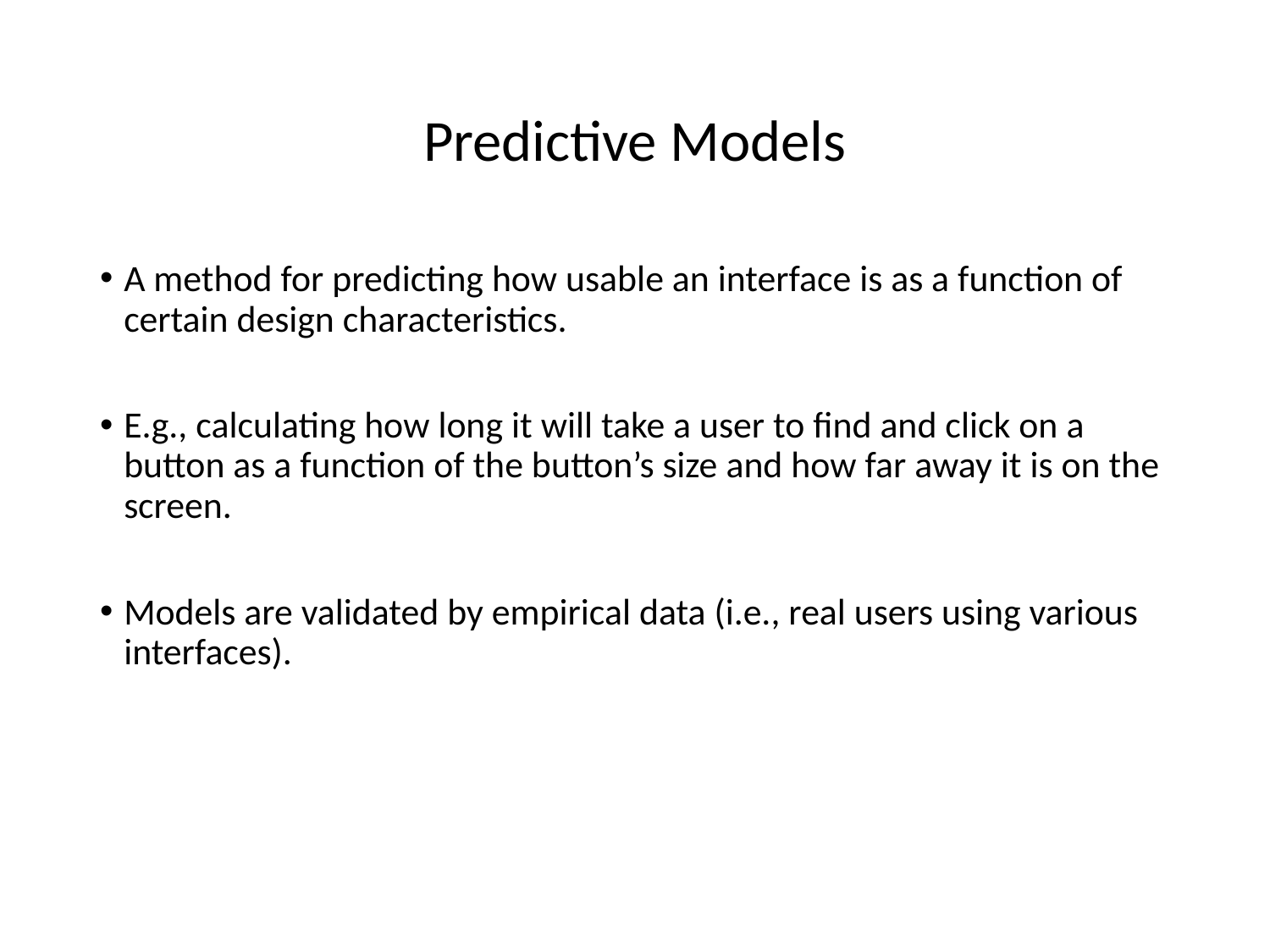

# Predictive Models
A method for predicting how usable an interface is as a function of certain design characteristics.

E.g., calculating how long it will take a user to find and click on a button as a function of the button’s size and how far away it is on the screen.

Models are validated by empirical data (i.e., real users using various interfaces).